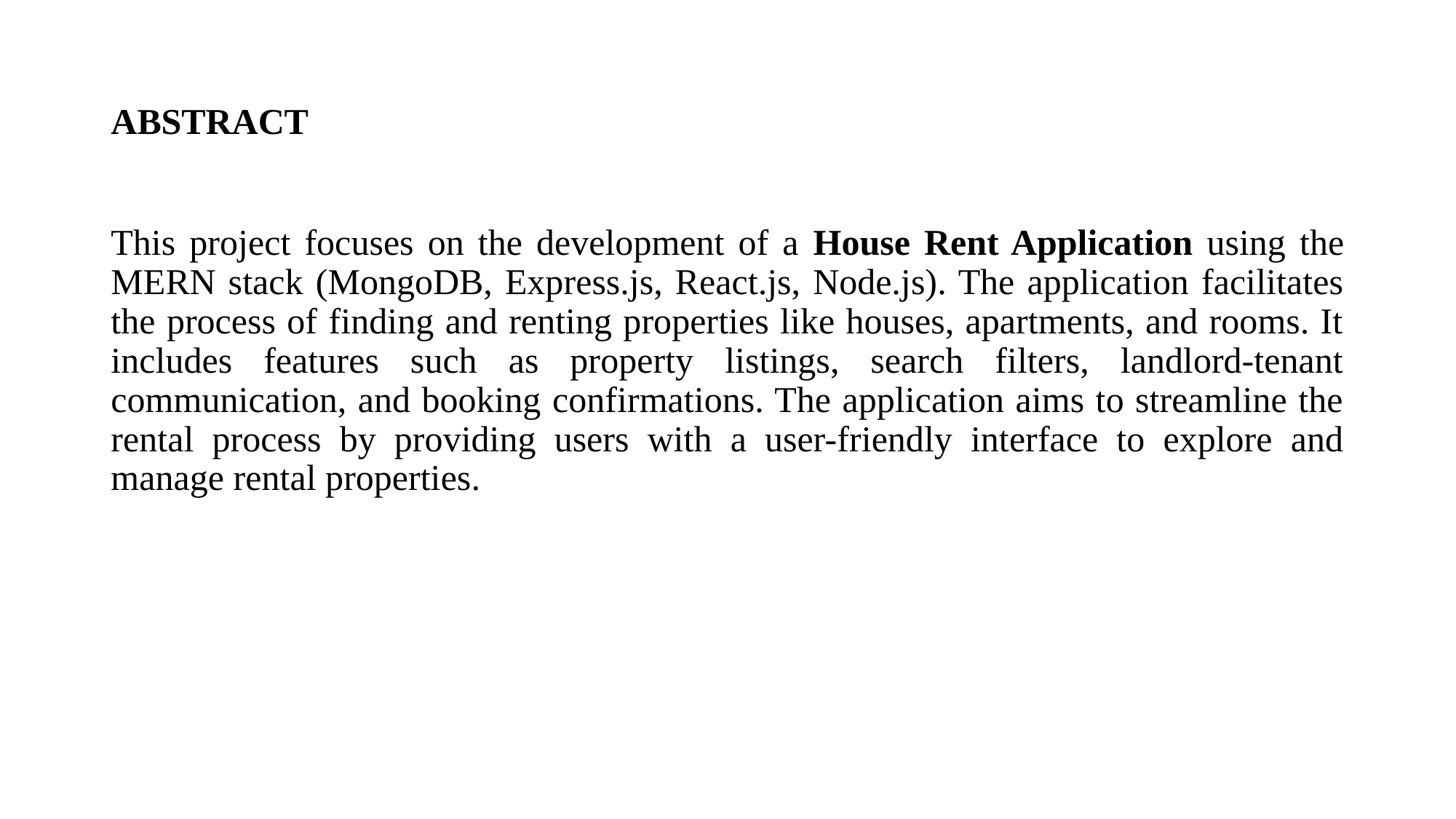

# ABSTRACT
This project focuses on the development of a House Rent Application using the MERN stack (MongoDB, Express.js, React.js, Node.js). The application facilitates the process of finding and renting properties like houses, apartments, and rooms. It includes features such as property listings, search filters, landlord-tenant communication, and booking confirmations. The application aims to streamline the rental process by providing users with a user-friendly interface to explore and manage rental properties.